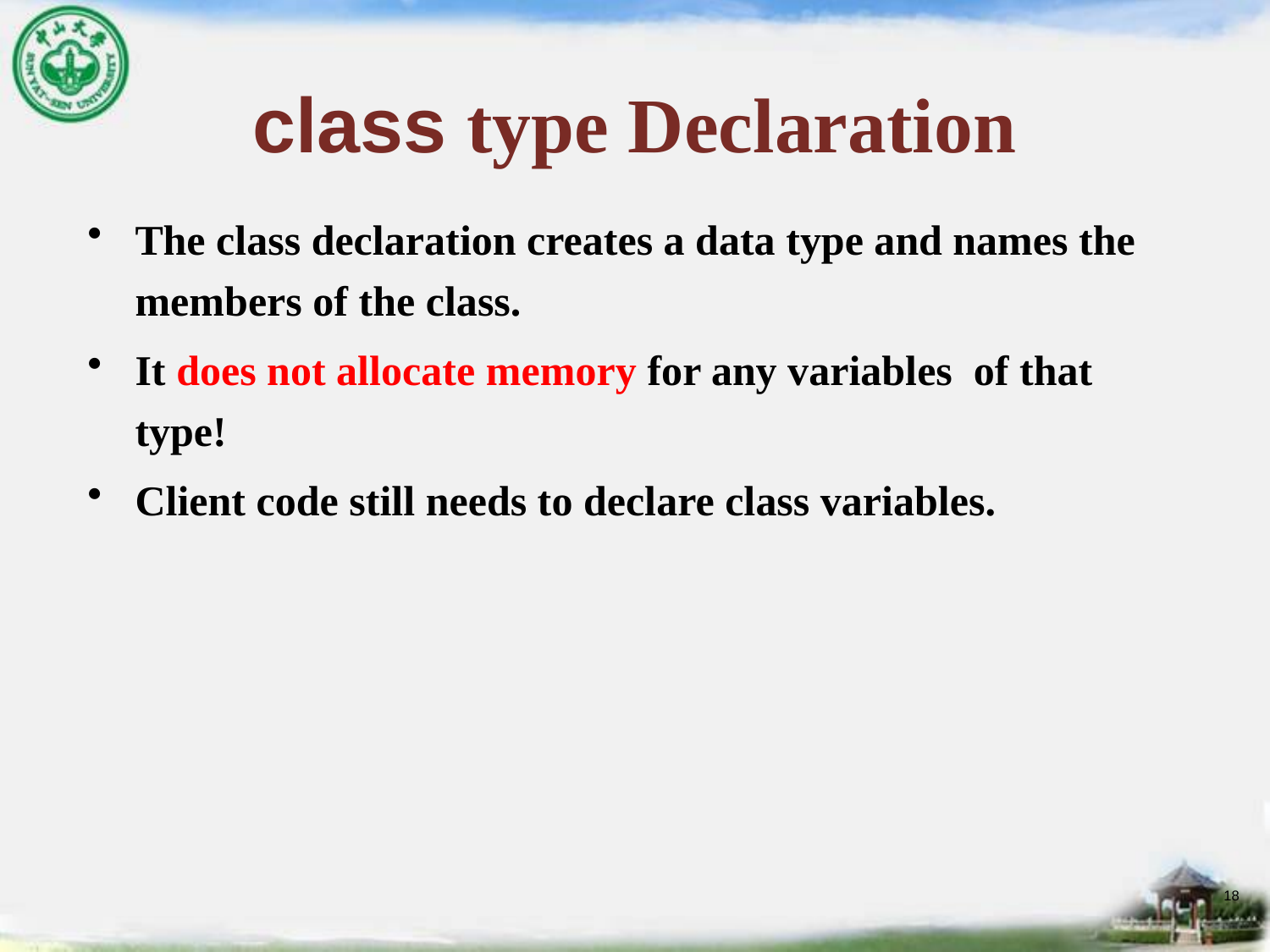

# class type Declaration
The class declaration creates a data type and names the members of the class.
It does not allocate memory for any variables  of that type!
Client code still needs to declare class variables.

18